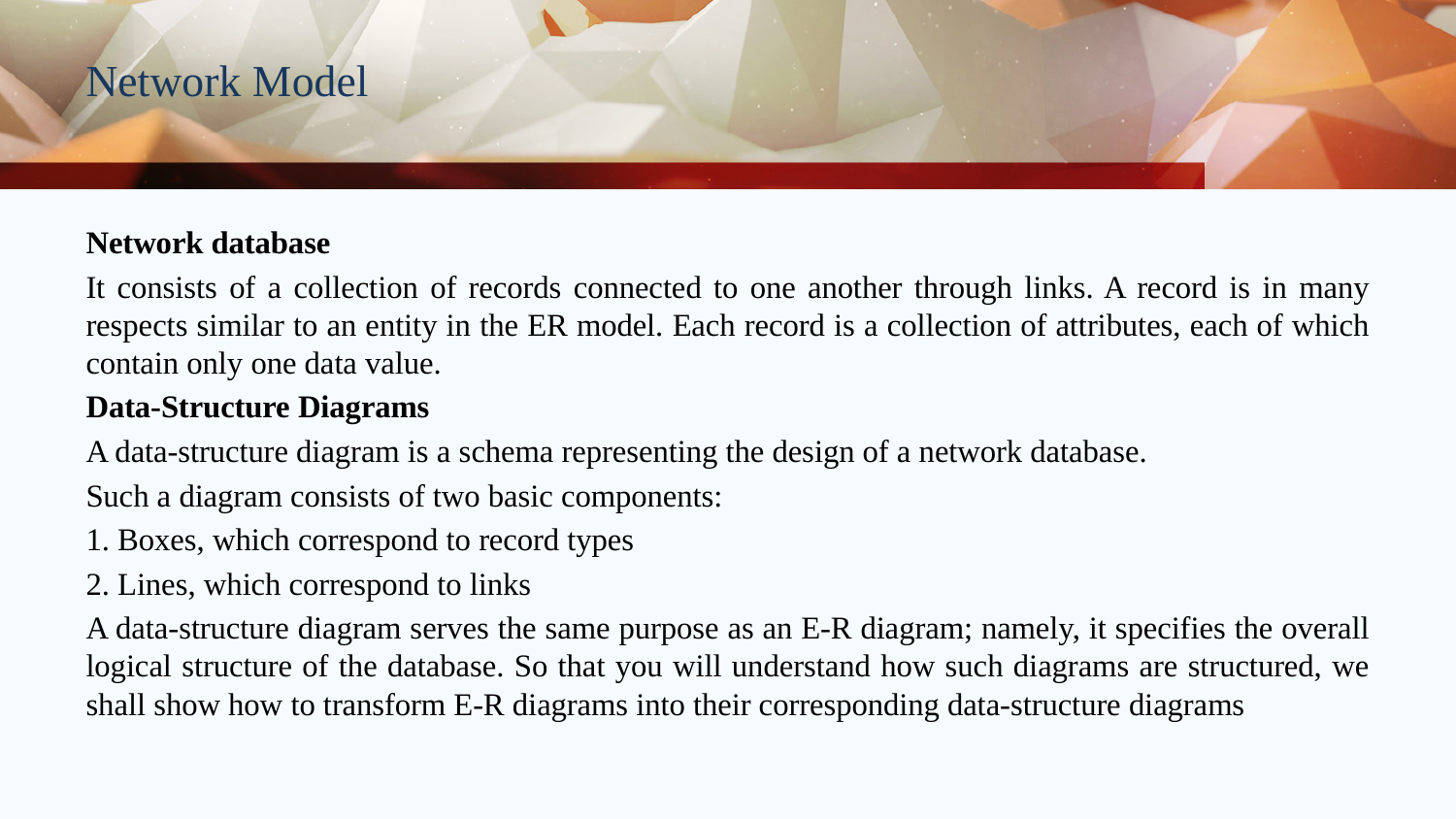

# Network Model
Network database
It consists of a collection of records connected to one another through links. A record is in many respects similar to an entity in the ER model. Each record is a collection of attributes, each of which contain only one data value.
Data-Structure Diagrams
A data-structure diagram is a schema representing the design of a network database.
Such a diagram consists of two basic components:
1. Boxes, which correspond to record types
2. Lines, which correspond to links
A data-structure diagram serves the same purpose as an E-R diagram; namely, it specifies the overall logical structure of the database. So that you will understand how such diagrams are structured, we shall show how to transform E-R diagrams into their corresponding data-structure diagrams